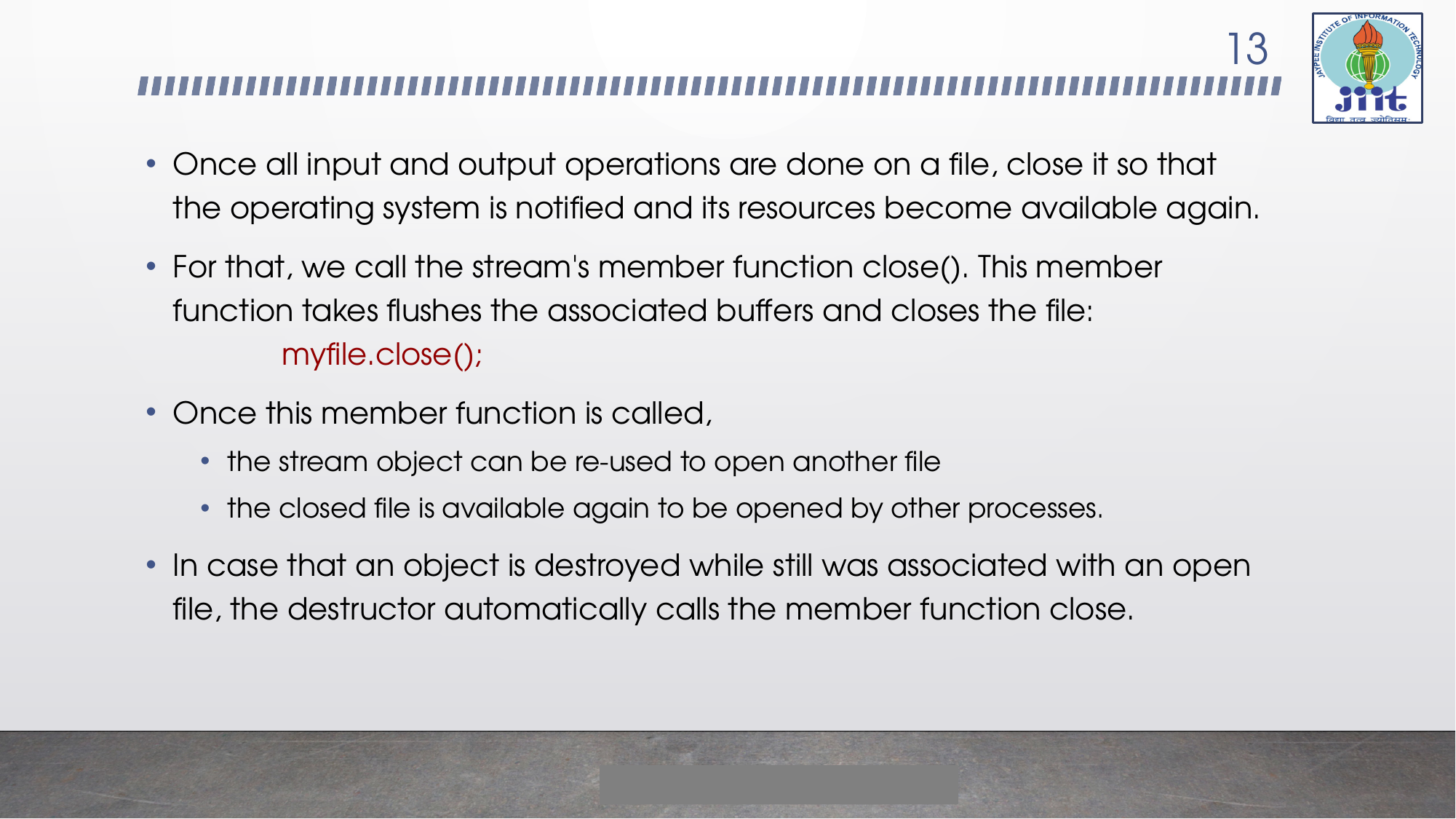

13
Once all input and output operations are done on a file, close it so that the operating system is notified and its resources become available again.
For that, we call the stream's member function close(). This member function takes flushes the associated buffers and closes the file:
  	myfile.close();
Once this member function is called,
the stream object can be re-used to open another file
the closed file is available again to be opened by other processes.
In case that an object is destroyed while still was associated with an open file, the destructor automatically calls the member function close.